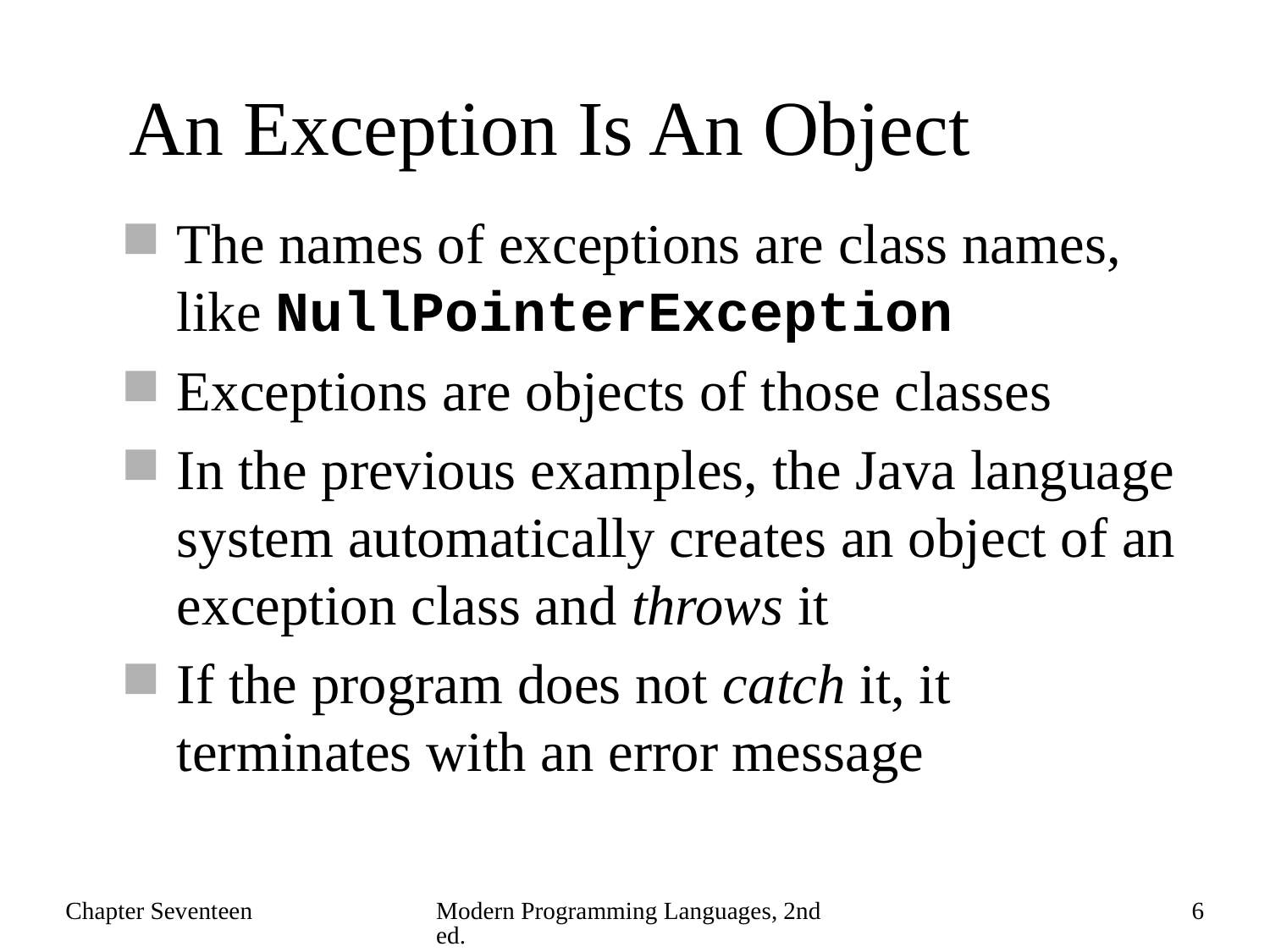

# An Exception Is An Object
The names of exceptions are class names, like NullPointerException
Exceptions are objects of those classes
In the previous examples, the Java language system automatically creates an object of an exception class and throws it
If the program does not catch it, it terminates with an error message
Chapter Seventeen
Modern Programming Languages, 2nd ed.
6